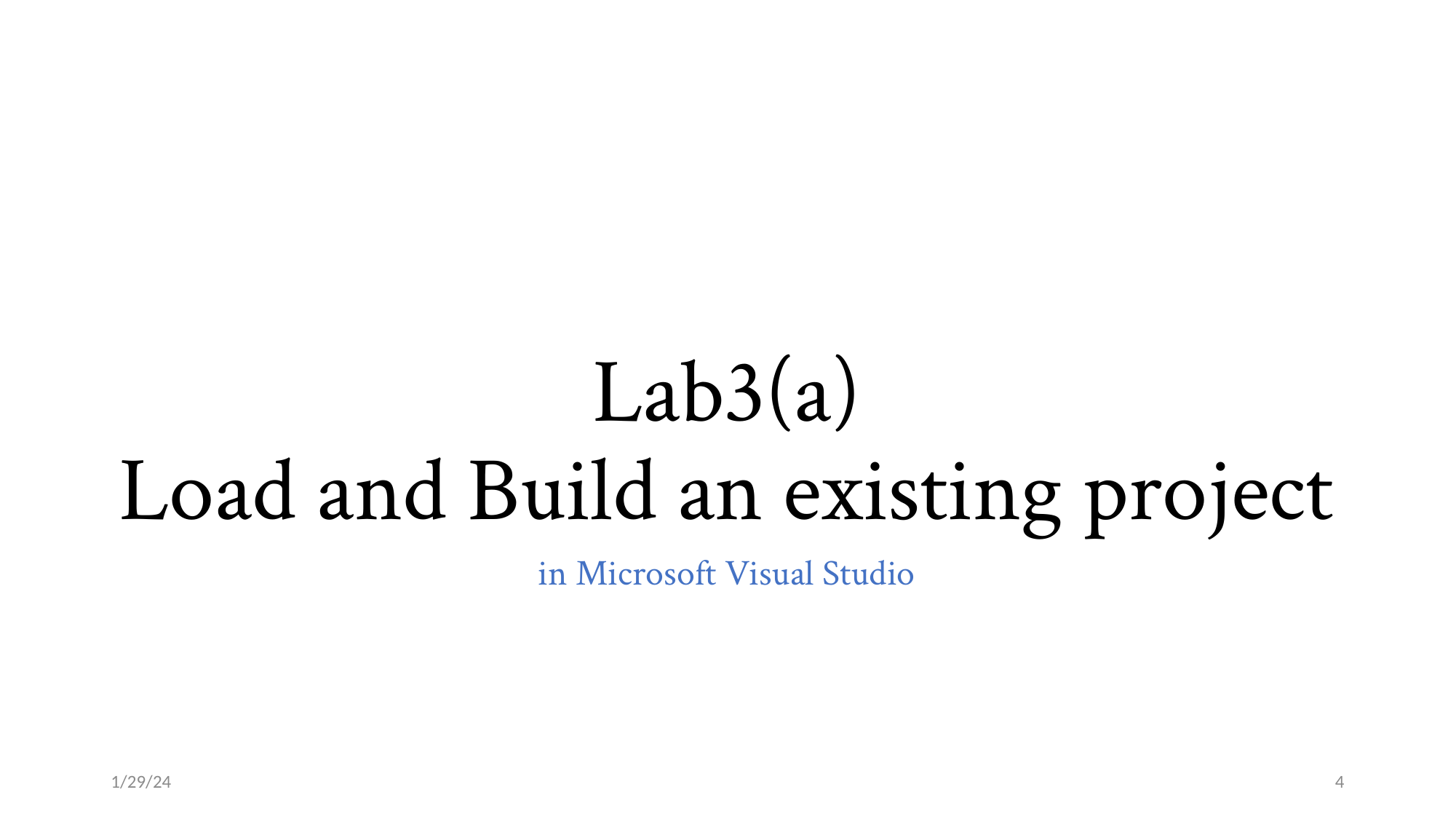

# Lab3(a) Load and Build an existing project
in Microsoft Visual Studio
1/29/24

4